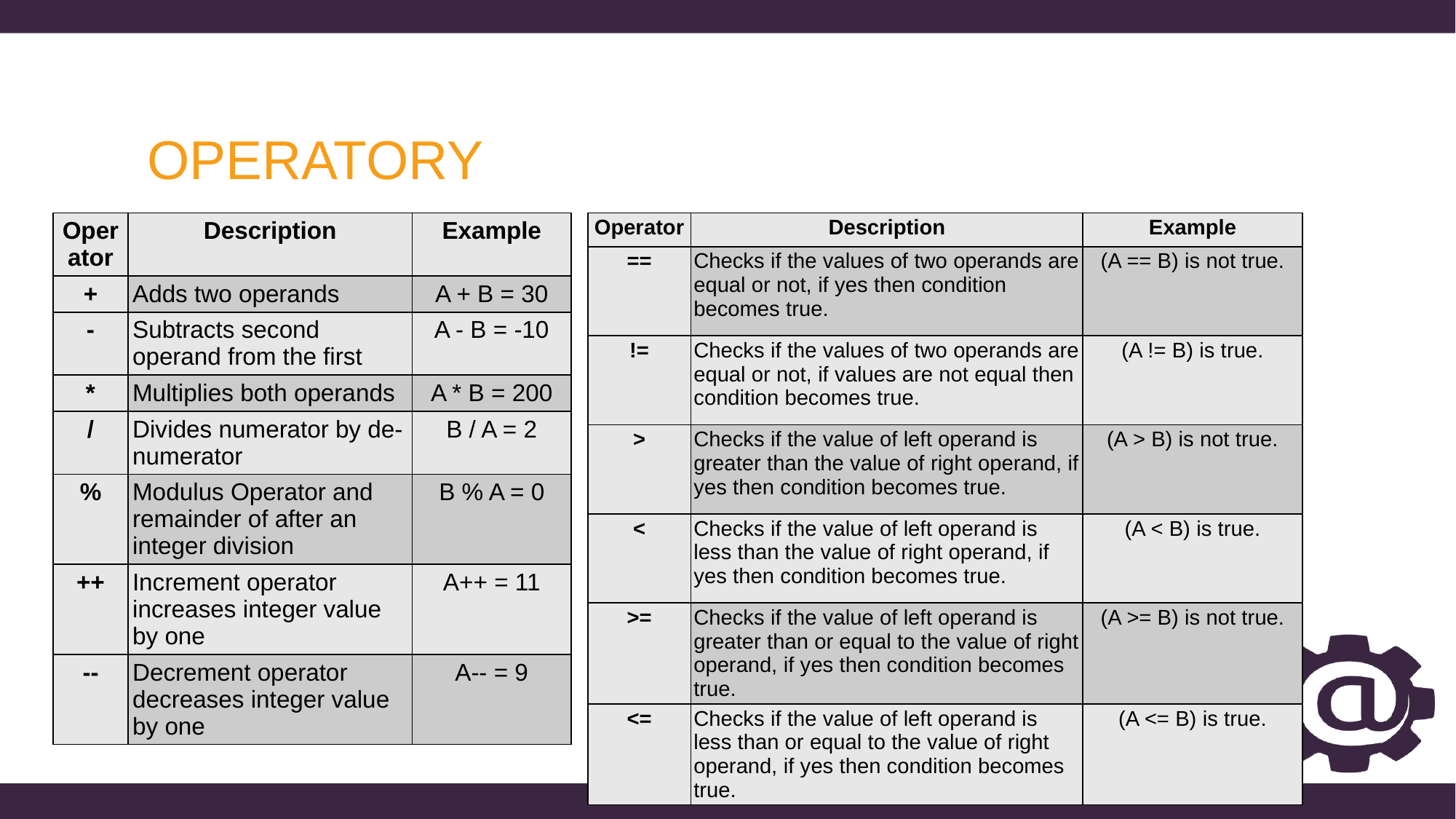

# operatory
| Operator | Description | Example |
| --- | --- | --- |
| + | Adds two operands | A + B = 30 |
| - | Subtracts second operand from the first | A - B = -10 |
| \* | Multiplies both operands | A \* B = 200 |
| / | Divides numerator by de-numerator | B / A = 2 |
| % | Modulus Operator and remainder of after an integer division | B % A = 0 |
| ++ | Increment operator increases integer value by one | A++ = 11 |
| -- | Decrement operator decreases integer value by one | A-- = 9 |
| Operator | Description | Example |
| --- | --- | --- |
| == | Checks if the values of two operands are equal or not, if yes then condition becomes true. | (A == B) is not true. |
| != | Checks if the values of two operands are equal or not, if values are not equal then condition becomes true. | (A != B) is true. |
| > | Checks if the value of left operand is greater than the value of right operand, if yes then condition becomes true. | (A > B) is not true. |
| < | Checks if the value of left operand is less than the value of right operand, if yes then condition becomes true. | (A < B) is true. |
| >= | Checks if the value of left operand is greater than or equal to the value of right operand, if yes then condition becomes true. | (A >= B) is not true. |
| <= | Checks if the value of left operand is less than or equal to the value of right operand, if yes then condition becomes true. | (A <= B) is true. |